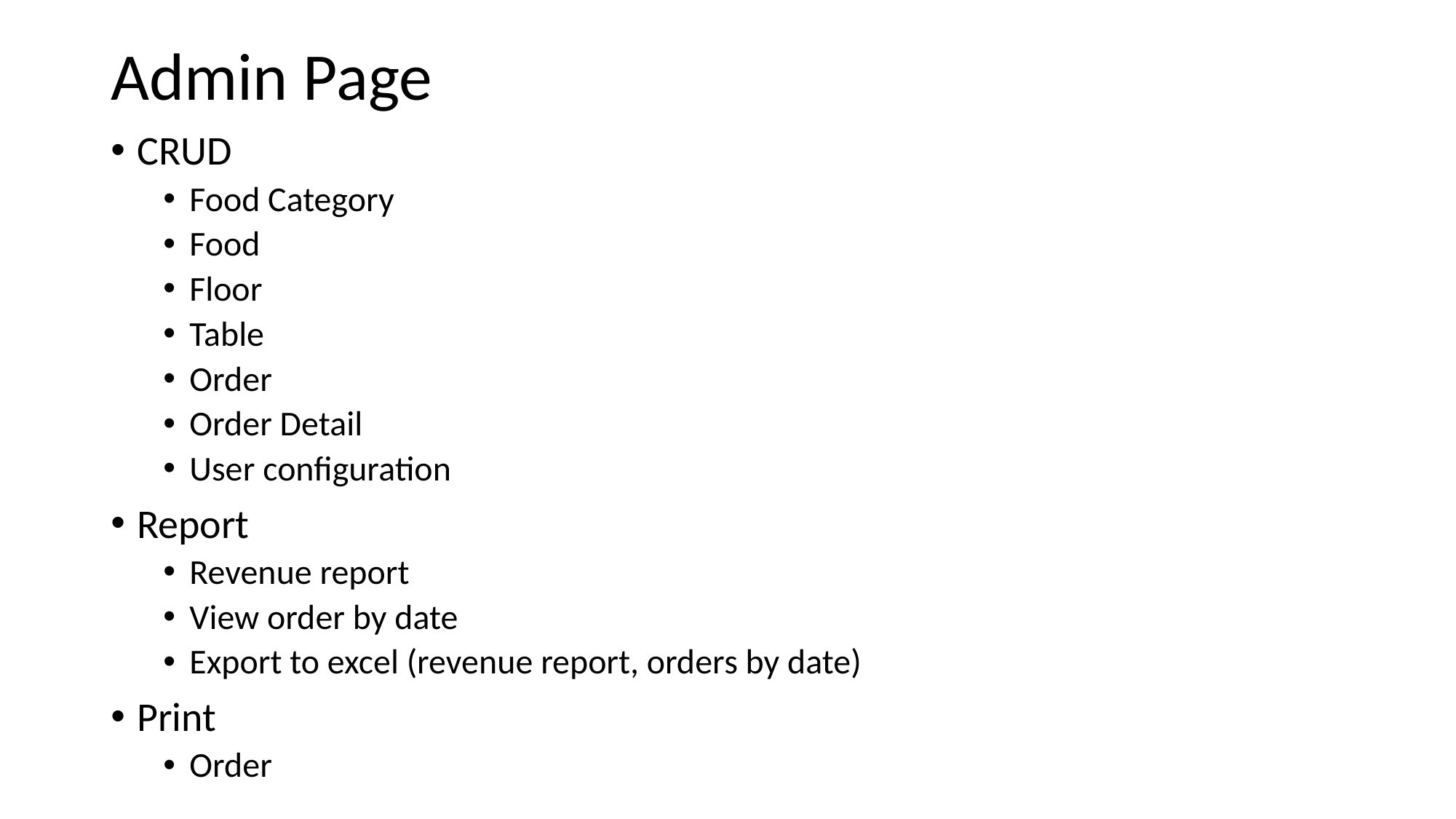

# Admin Page
CRUD
Food Category
Food
Floor
Table
Order
Order Detail
User configuration
Report
Revenue report
View order by date
Export to excel (revenue report, orders by date)
Print
Order